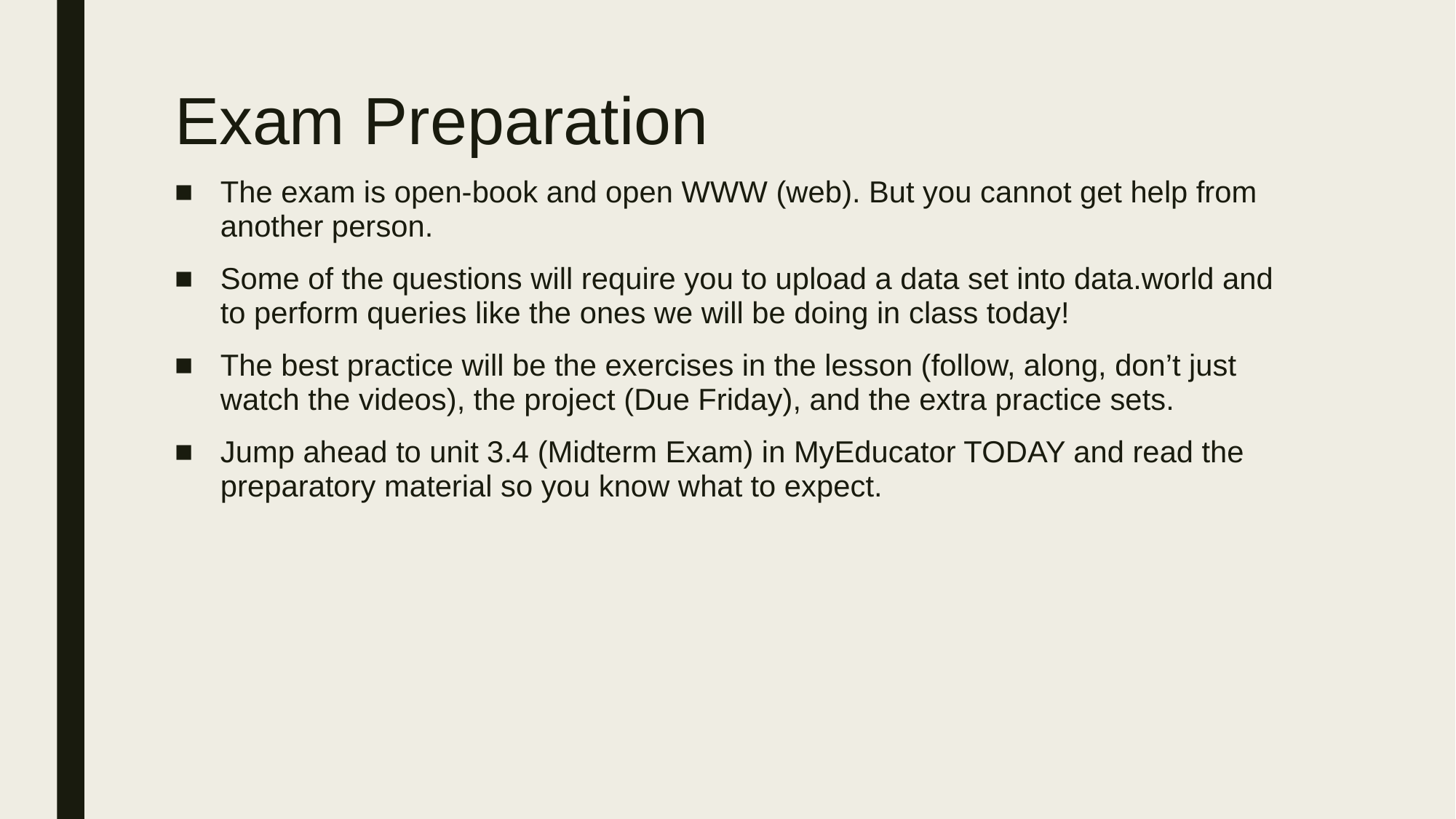

# Exam Preparation
The exam is open-book and open WWW (web). But you cannot get help from another person.
Some of the questions will require you to upload a data set into data.world and to perform queries like the ones we will be doing in class today!
The best practice will be the exercises in the lesson (follow, along, don’t just watch the videos), the project (Due Friday), and the extra practice sets.
Jump ahead to unit 3.4 (Midterm Exam) in MyEducator TODAY and read the preparatory material so you know what to expect.